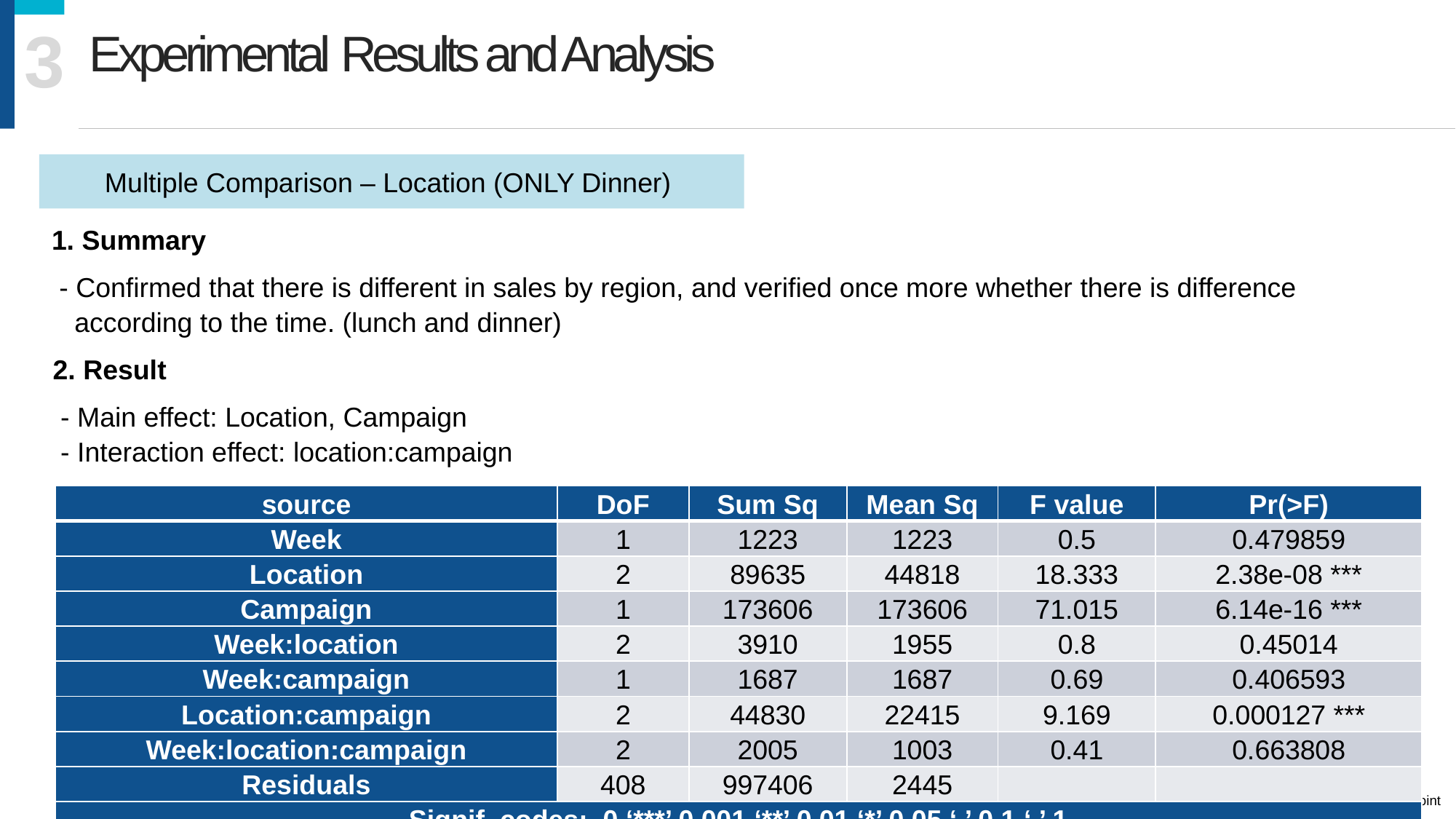

3
Experimental Results and Analysis
Multiple Comparison – Location (ONLY Dinner)
1. Summary
 - Confirmed that there is different in sales by region, and verified once more whether there is difference
   according to the time. (lunch and dinner)
2. Result
 - Main effect: Location, Campaign
 - Interaction effect: location:campaign
| source | DoF | Sum Sq | Mean Sq | F value | Pr(>F) |
| --- | --- | --- | --- | --- | --- |
| Week | 1 | 1223 | 1223 | 0.5 | 0.479859 |
| Location | 2 | 89635 | 44818 | 18.333 | 2.38e-08 \*\*\* |
| Campaign | 1 | 173606 | 173606 | 71.015 | 6.14e-16 \*\*\* |
| Week:location | 2 | 3910 | 1955 | 0.8 | 0.45014 |
| Week:campaign | 1 | 1687 | 1687 | 0.69 | 0.406593 |
| Location:campaign | 2 | 44830 | 22415 | 9.169 | 0.000127 \*\*\* |
| Week:location:campaign | 2 | 2005 | 1003 | 0.41 | 0.663808 |
| Residuals | 408 | 997406 | 2445 |  |  |
| Signif. codes: 0 ‘\*\*\*’ 0.001 ‘\*\*’ 0.01 ‘\*’ 0.05 ‘.’ 0.1 ‘ ’ 1 |  |  |  |  |  |